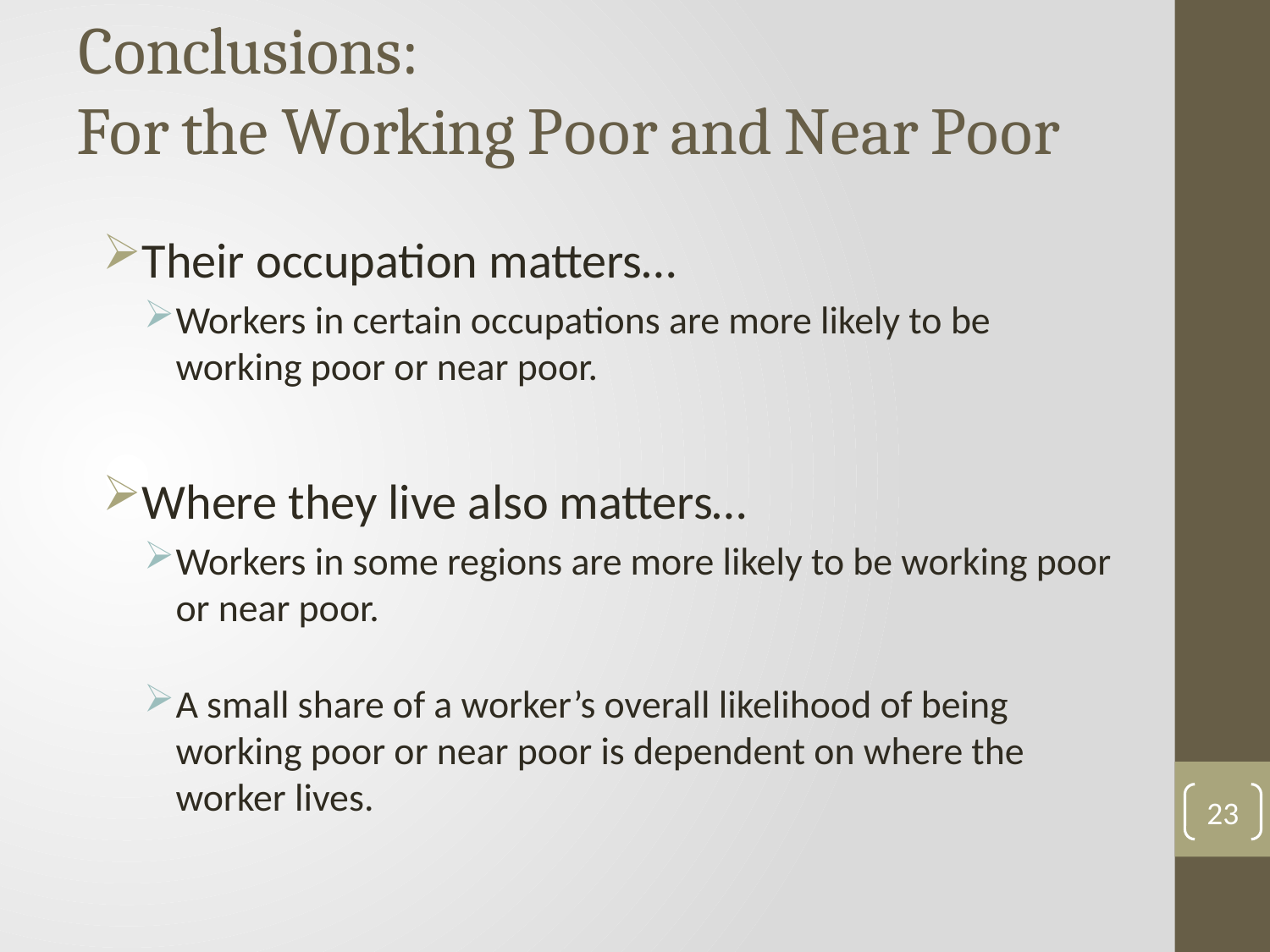

# Conclusions: For the Working Poor and Near Poor
Their occupation matters…
Workers in certain occupations are more likely to be working poor or near poor.

Where they live also matters…
Workers in some regions are more likely to be working poor or near poor.

A small share of a worker’s overall likelihood of being working poor or near poor is dependent on where the worker lives.

23